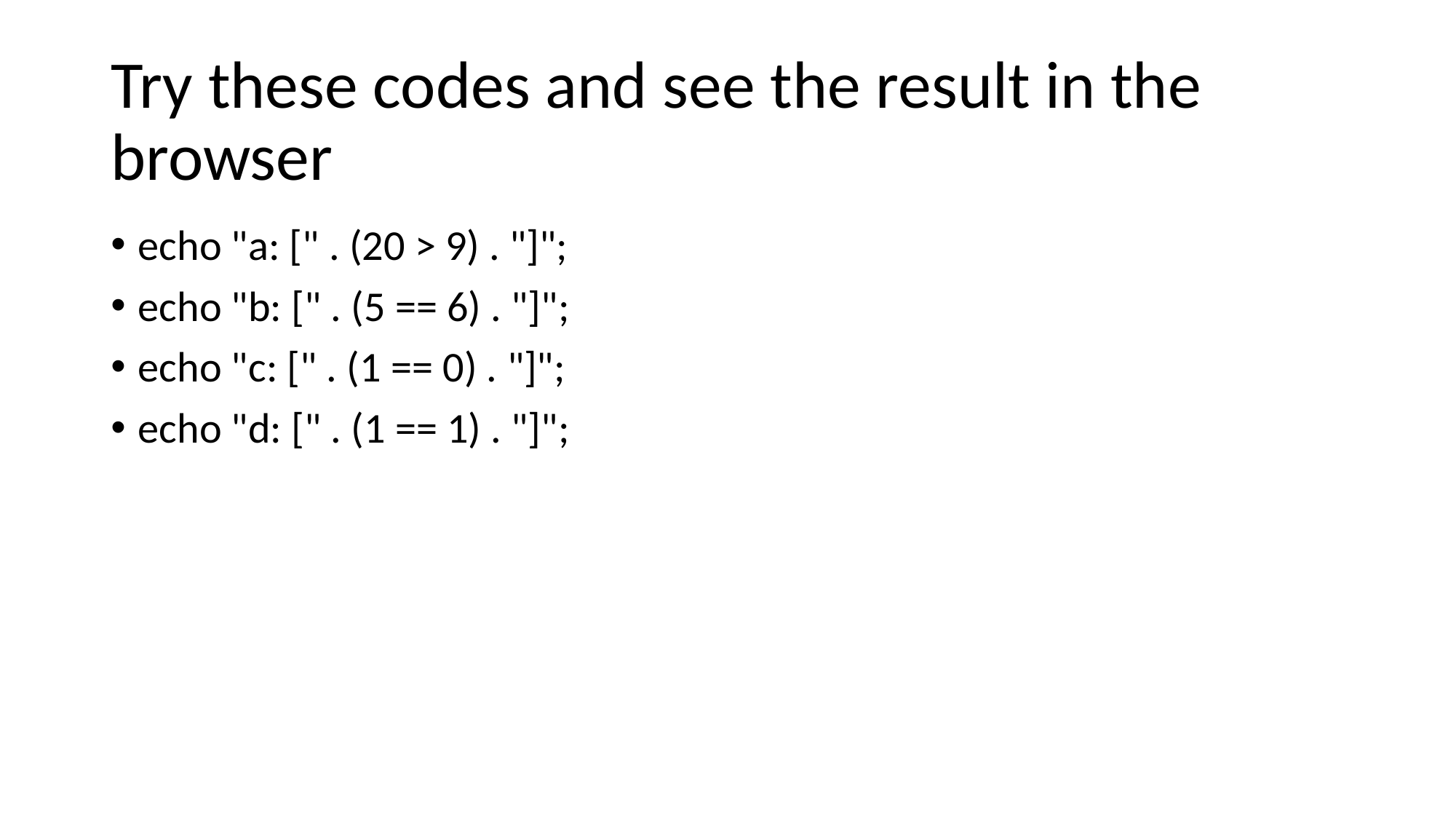

# Try these codes and see the result in the browser
echo "a: [" . (20 > 9) . "]";
echo "b: [" . (5 == 6) . "]";
echo "c: [" . (1 == 0) . "]";
echo "d: [" . (1 == 1) . "]";